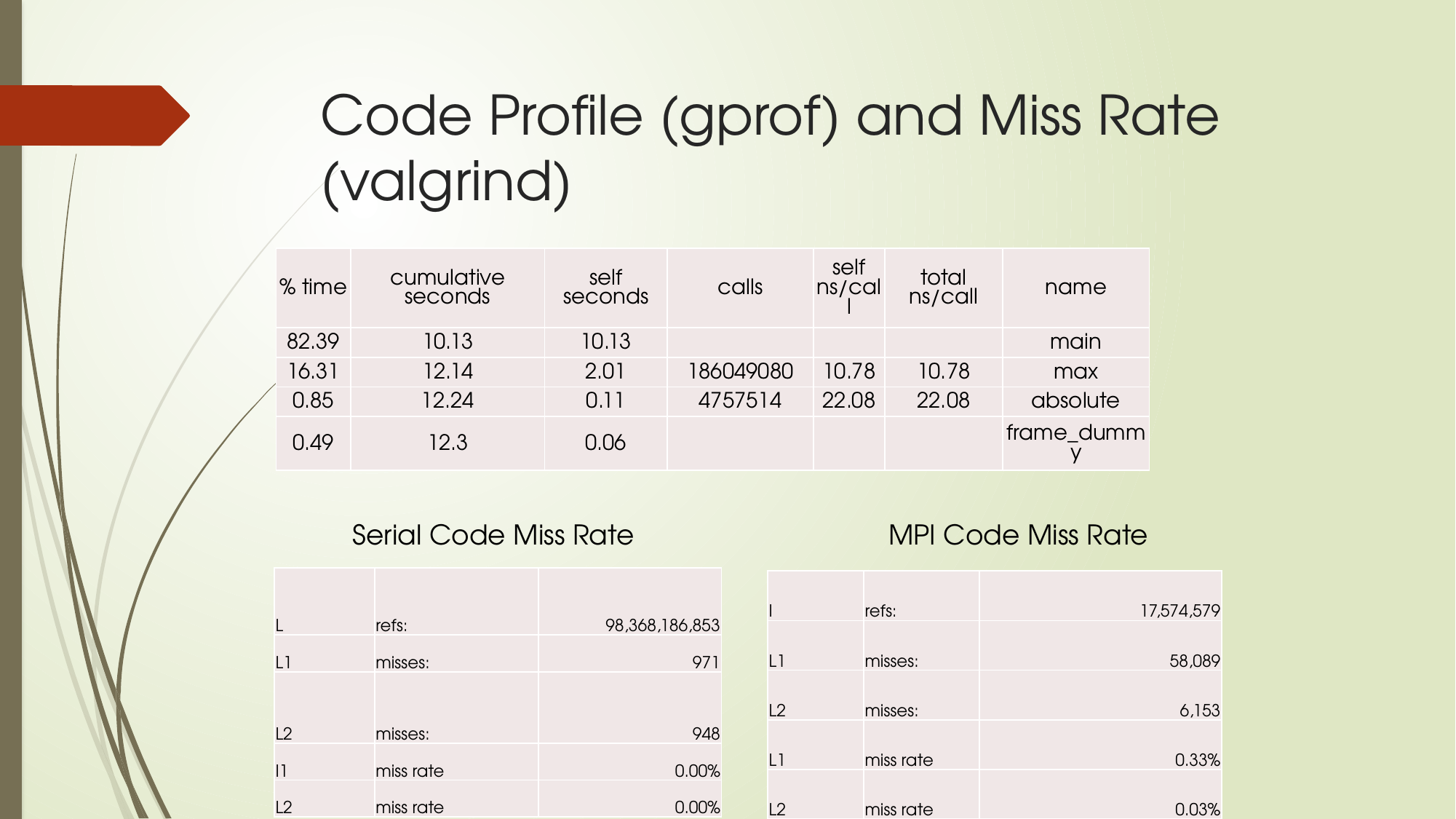

# Code Profile (gprof) and Miss Rate (valgrind)
| % time | cumulative seconds | self seconds | calls | self ns/call | total ns/call | name |
| --- | --- | --- | --- | --- | --- | --- |
| 82.39 | 10.13 | 10.13 |  |  |  | main |
| 16.31 | 12.14 | 2.01 | 186049080 | 10.78 | 10.78 | max |
| 0.85 | 12.24 | 0.11 | 4757514 | 22.08 | 22.08 | absolute |
| 0.49 | 12.3 | 0.06 |  |  |  | frame\_dummy |
Serial Code Miss Rate
MPI Code Miss Rate
| L | refs: | 98,368,186,853 |
| --- | --- | --- |
| L1 | misses: | 971 |
| L2 | misses: | 948 |
| I1 | miss rate | 0.00% |
| L2 | miss rate | 0.00% |
| I | refs: | 17,574,579 |
| --- | --- | --- |
| L1 | misses: | 58,089 |
| L2 | misses: | 6,153 |
| L1 | miss rate | 0.33% |
| L2 | miss rate | 0.03% |